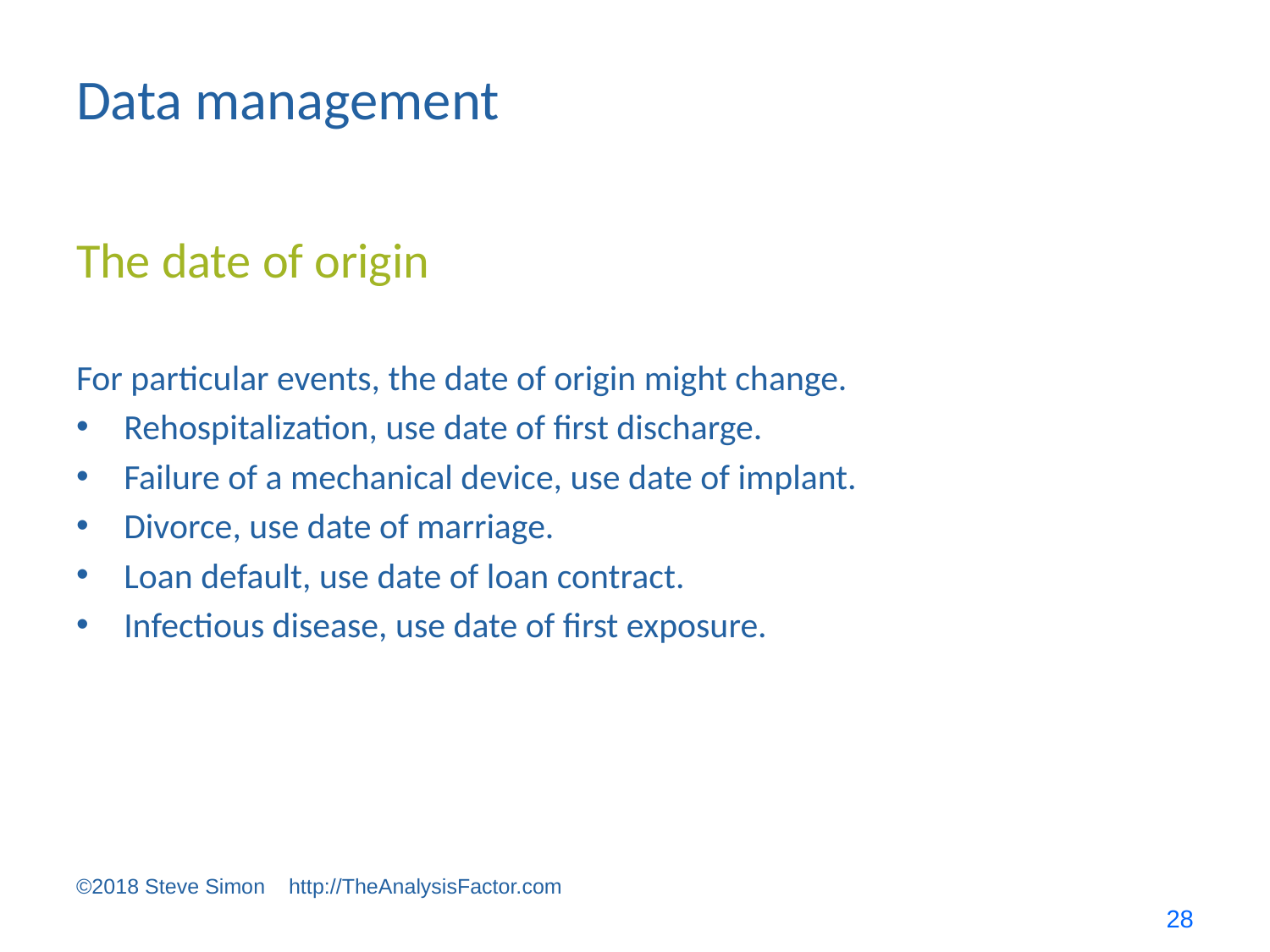

# Data management
The date of origin
For particular events, the date of origin might change.
Rehospitalization, use date of first discharge.
Failure of a mechanical device, use date of implant.
Divorce, use date of marriage.
Loan default, use date of loan contract.
Infectious disease, use date of first exposure.

©2018 Steve Simon    http://TheAnalysisFactor.com

28